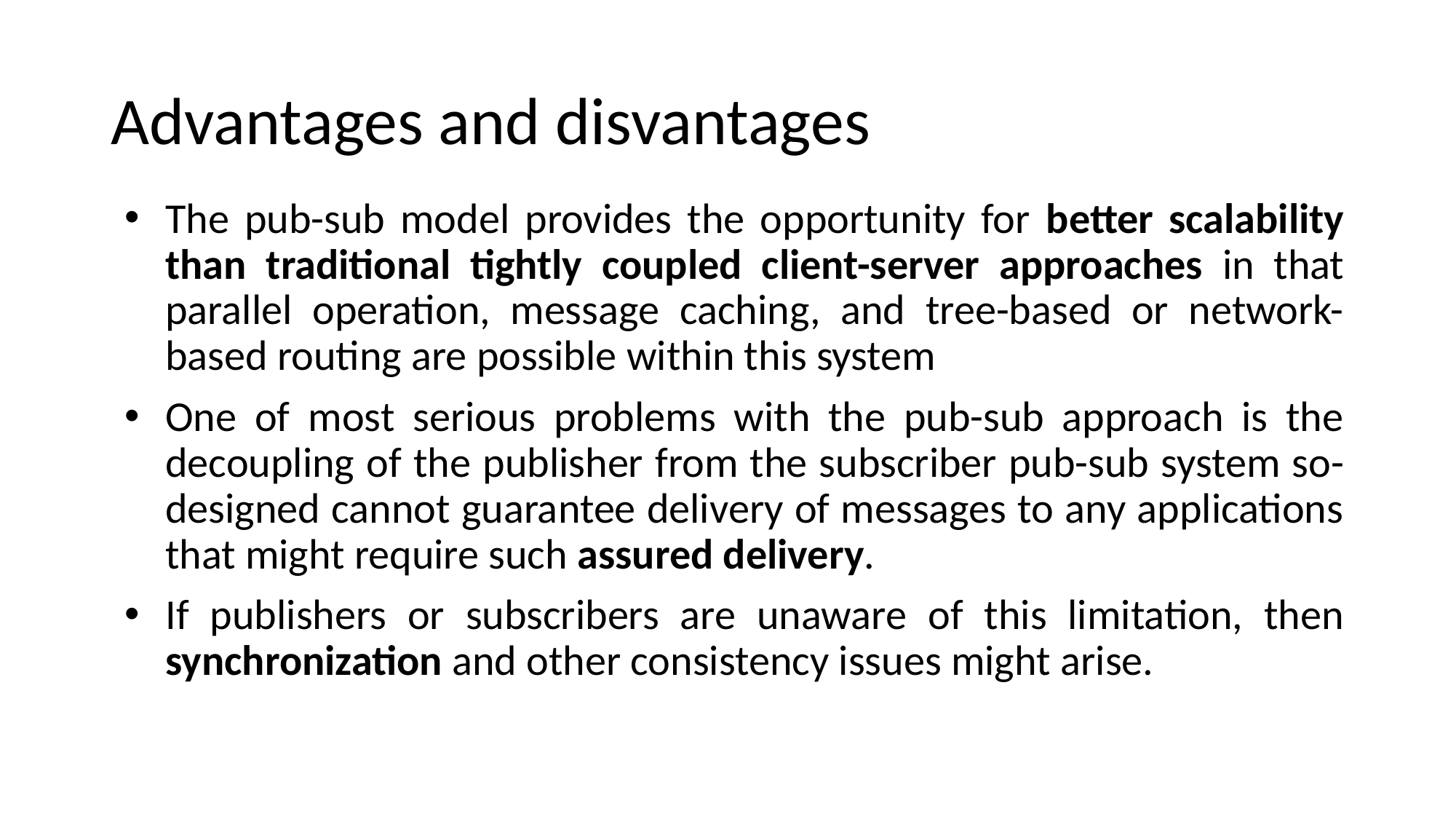

# Advantages and disvantages
The pub-sub model provides the opportunity for better scalability than traditional tightly coupled client-server approaches in that parallel operation, message caching, and tree-based or network-based routing are possible within this system
One of most serious problems with the pub-sub approach is the decoupling of the publisher from the subscriber pub-sub system so-designed cannot guarantee delivery of messages to any applications that might require such assured delivery.
If publishers or subscribers are unaware of this limitation, then synchronization and other consistency issues might arise.